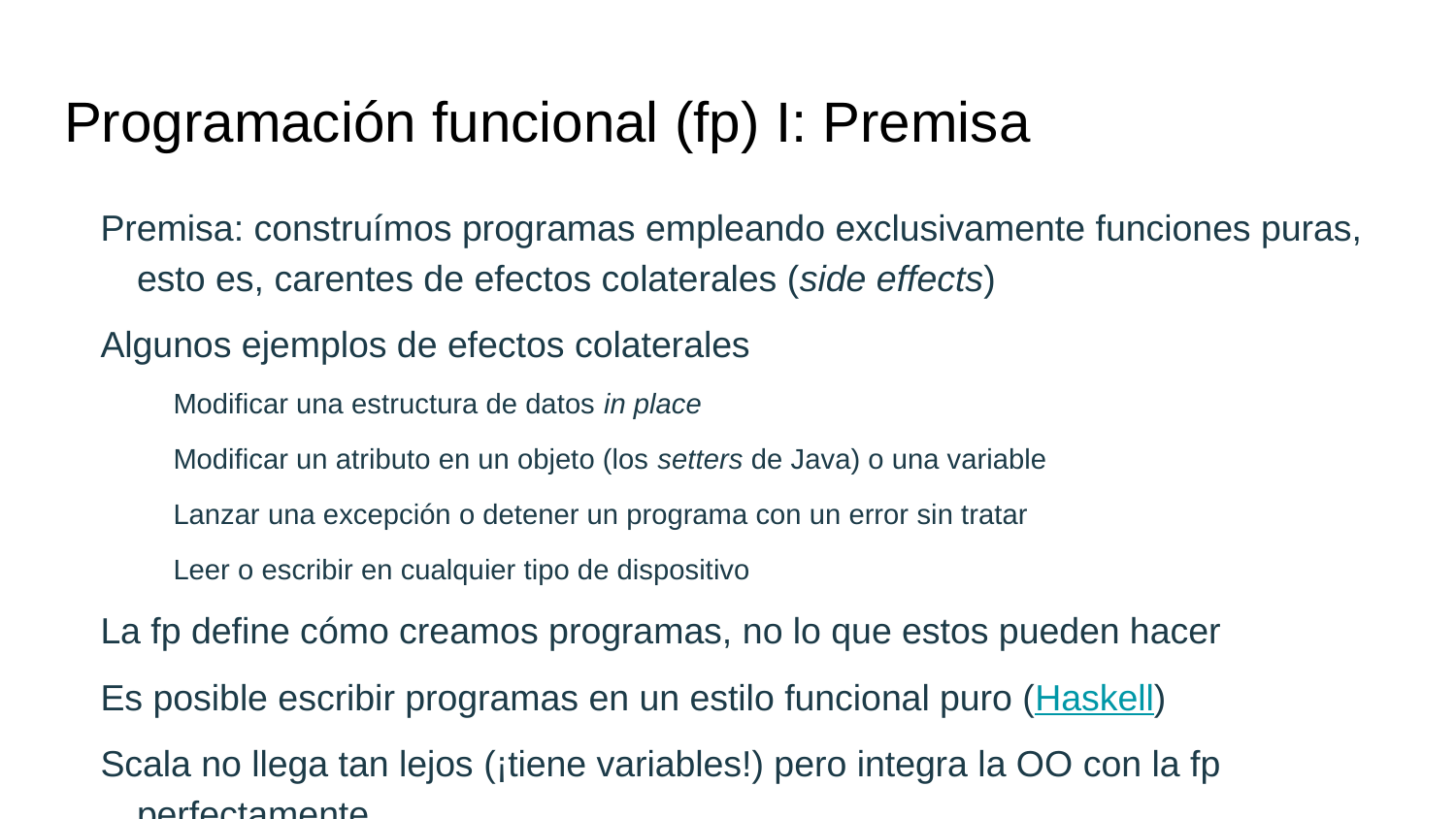

# Programación funcional (fp) I: Premisa
Premisa: construímos programas empleando exclusivamente funciones puras, esto es, carentes de efectos colaterales (side effects)
Algunos ejemplos de efectos colaterales
Modificar una estructura de datos in place
Modificar un atributo en un objeto (los setters de Java) o una variable
Lanzar una excepción o detener un programa con un error sin tratar
Leer o escribir en cualquier tipo de dispositivo
La fp define cómo creamos programas, no lo que estos pueden hacer
Es posible escribir programas en un estilo funcional puro (Haskell)
Scala no llega tan lejos (¡tiene variables!) pero integra la OO con la fp perfectamente